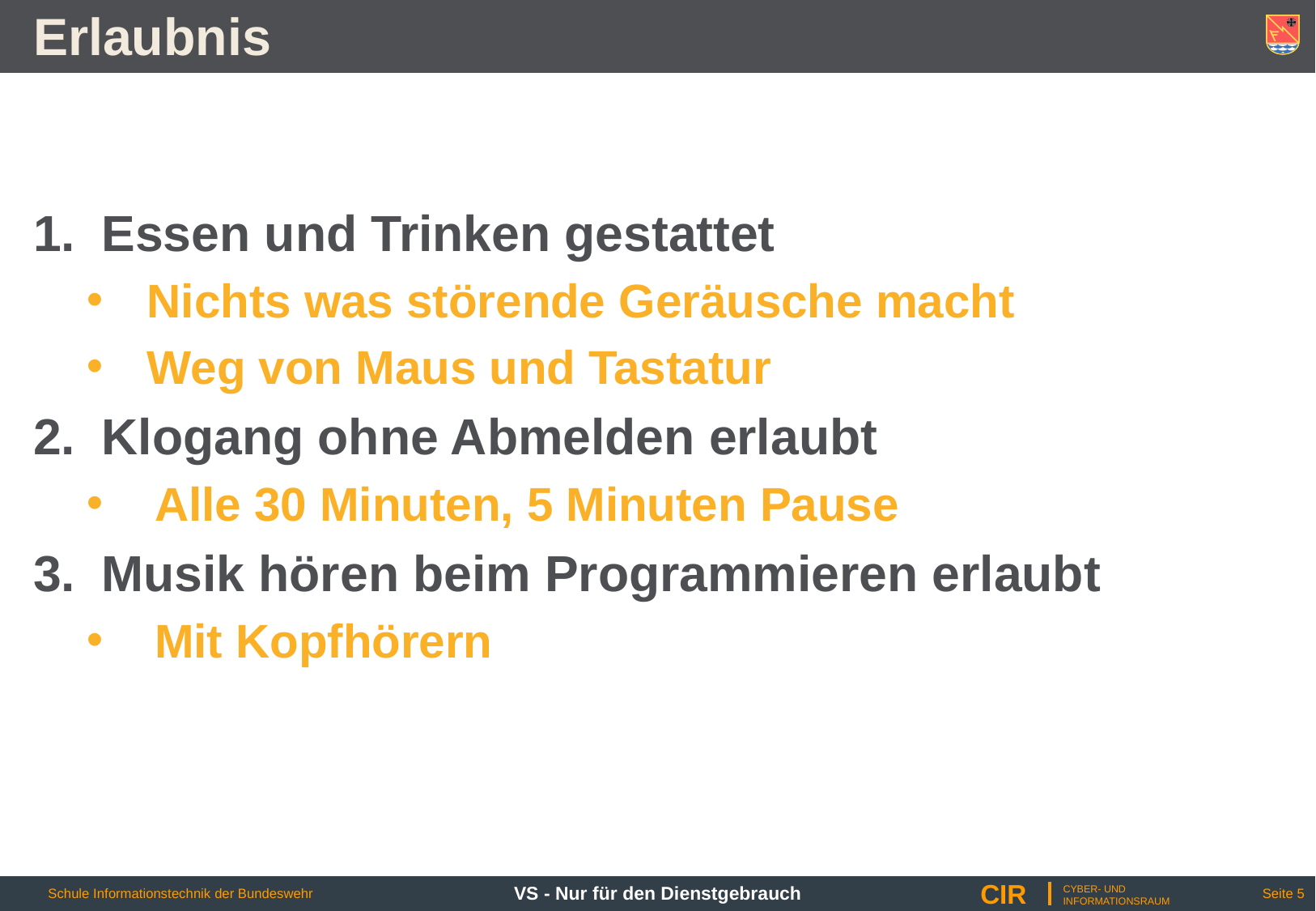

# Erlaubnis
Essen und Trinken gestattet
Nichts was störende Geräusche macht
Weg von Maus und Tastatur
Klogang ohne Abmelden erlaubt
Alle 30 Minuten, 5 Minuten Pause
Musik hören beim Programmieren erlaubt
Mit Kopfhörern

VS - Nur für den Dienstgebrauch
Seite 5